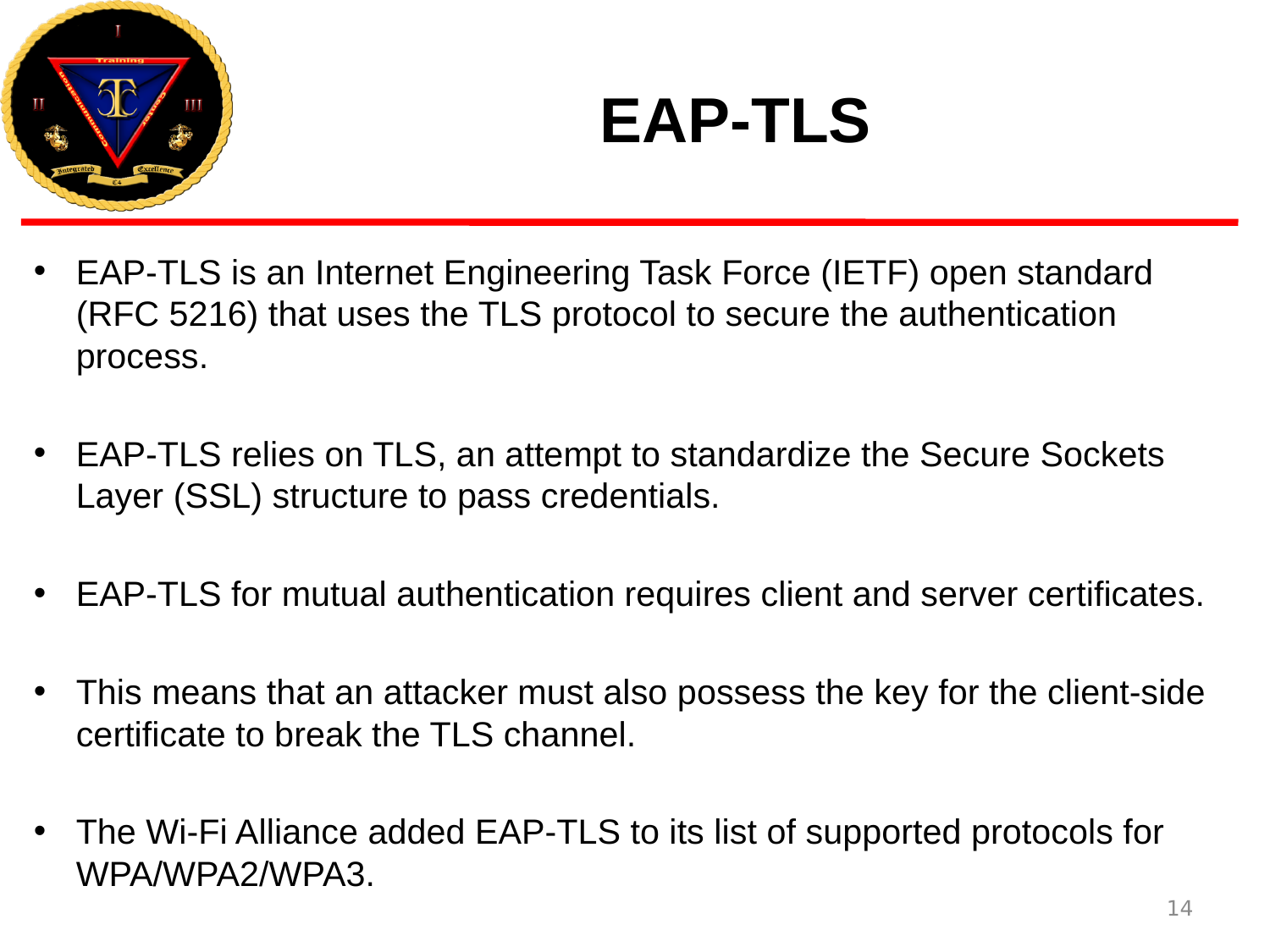

# EAP-TLS
EAP-TLS is an Internet Engineering Task Force (IETF) open standard (RFC 5216) that uses the TLS protocol to secure the authentication process.

EAP-TLS relies on TLS, an attempt to standardize the Secure Sockets Layer (SSL) structure to pass credentials.

EAP-TLS for mutual authentication requires client and server certificates.

This means that an attacker must also possess the key for the client-side certificate to break the TLS channel.

The Wi-Fi Alliance added EAP-TLS to its list of supported protocols for WPA/WPA2/WPA3.
14